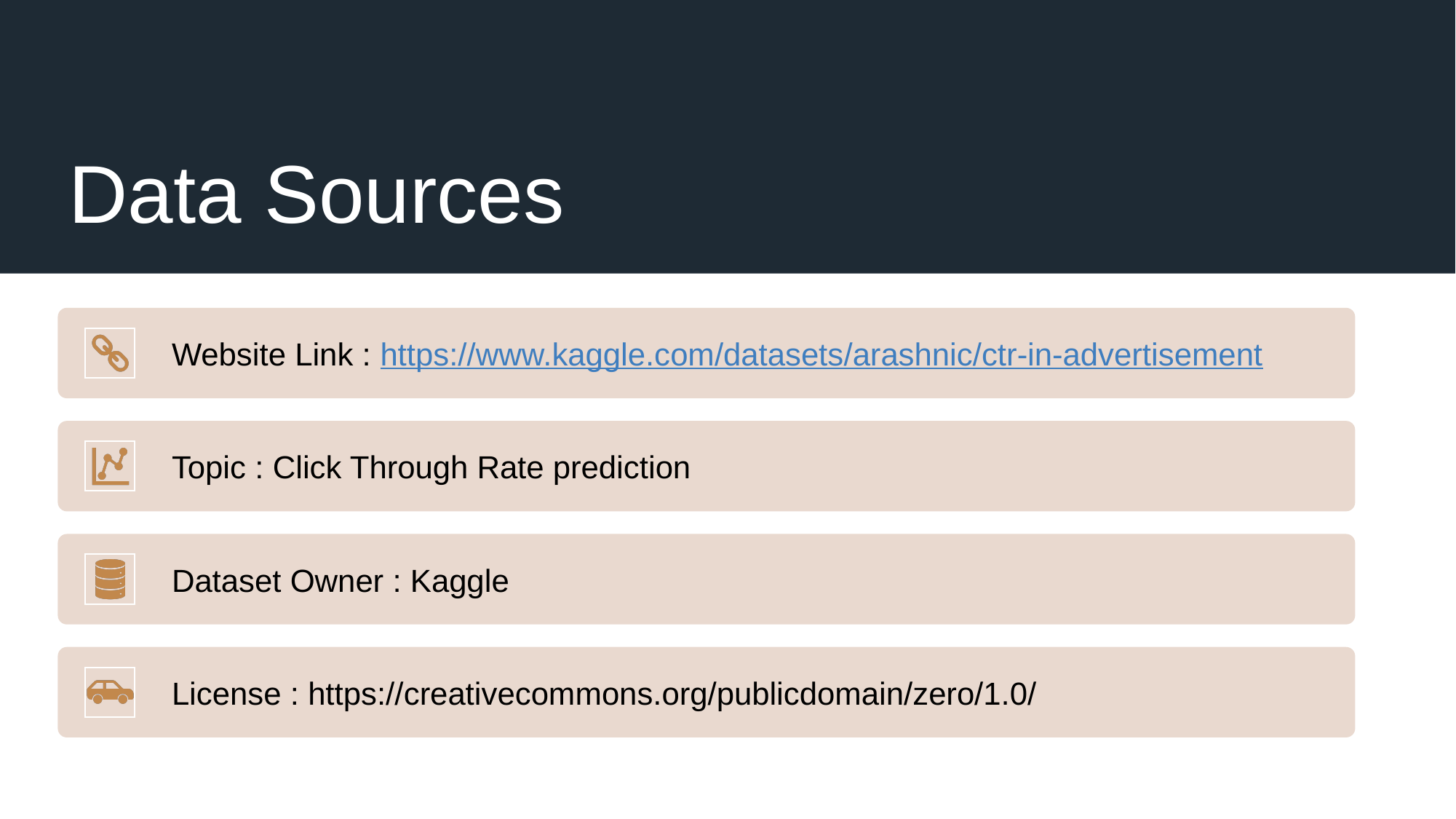

# Data Sources
Website Link : https://www.kaggle.com/datasets/arashnic/ctr-in-advertisement
Topic : Click Through Rate prediction
Dataset Owner : Kaggle
License : https://creativecommons.org/publicdomain/zero/1.0/